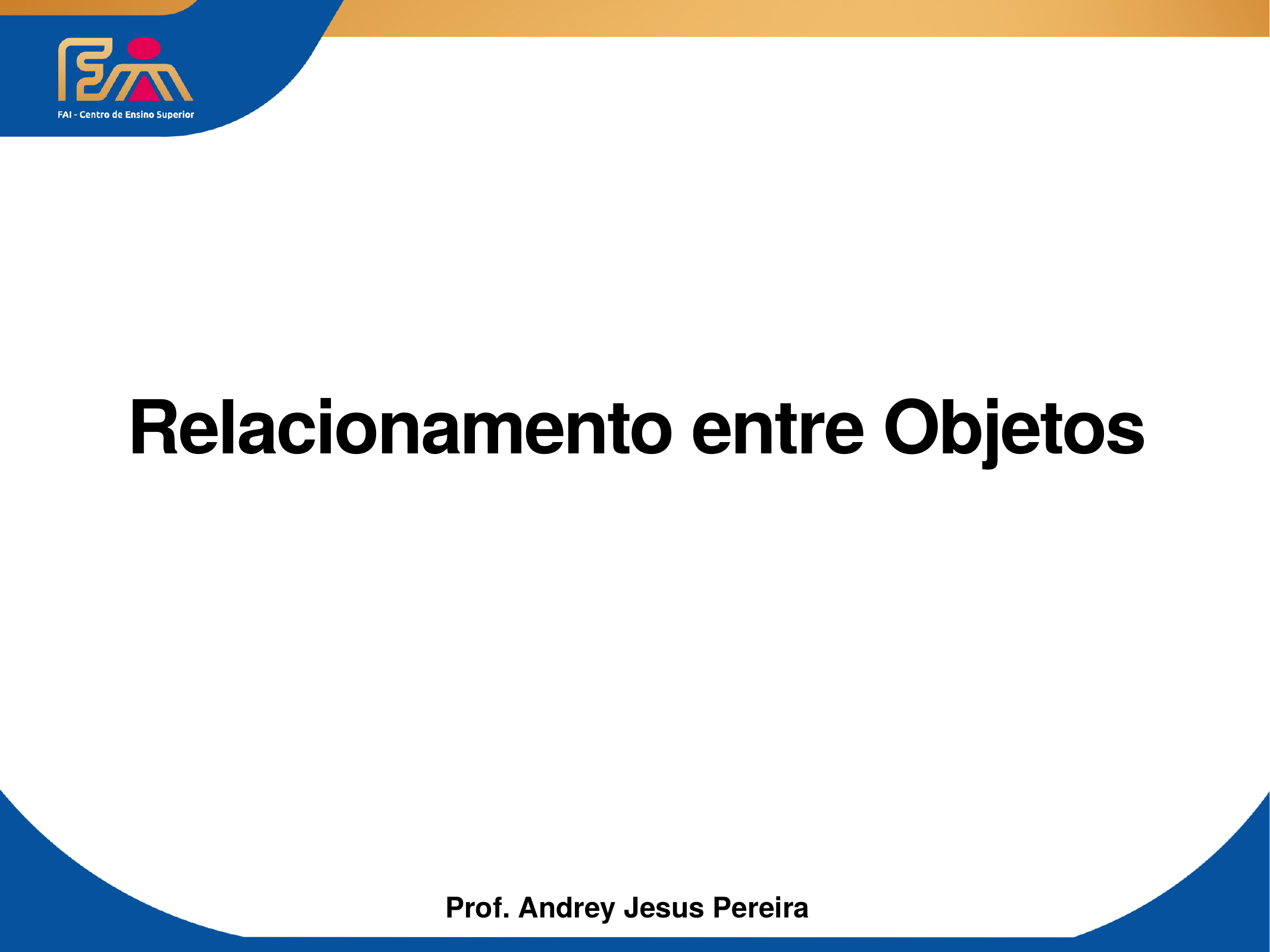

# Relacionamento entre Objetos
Prof. Andrey Jesus Pereira